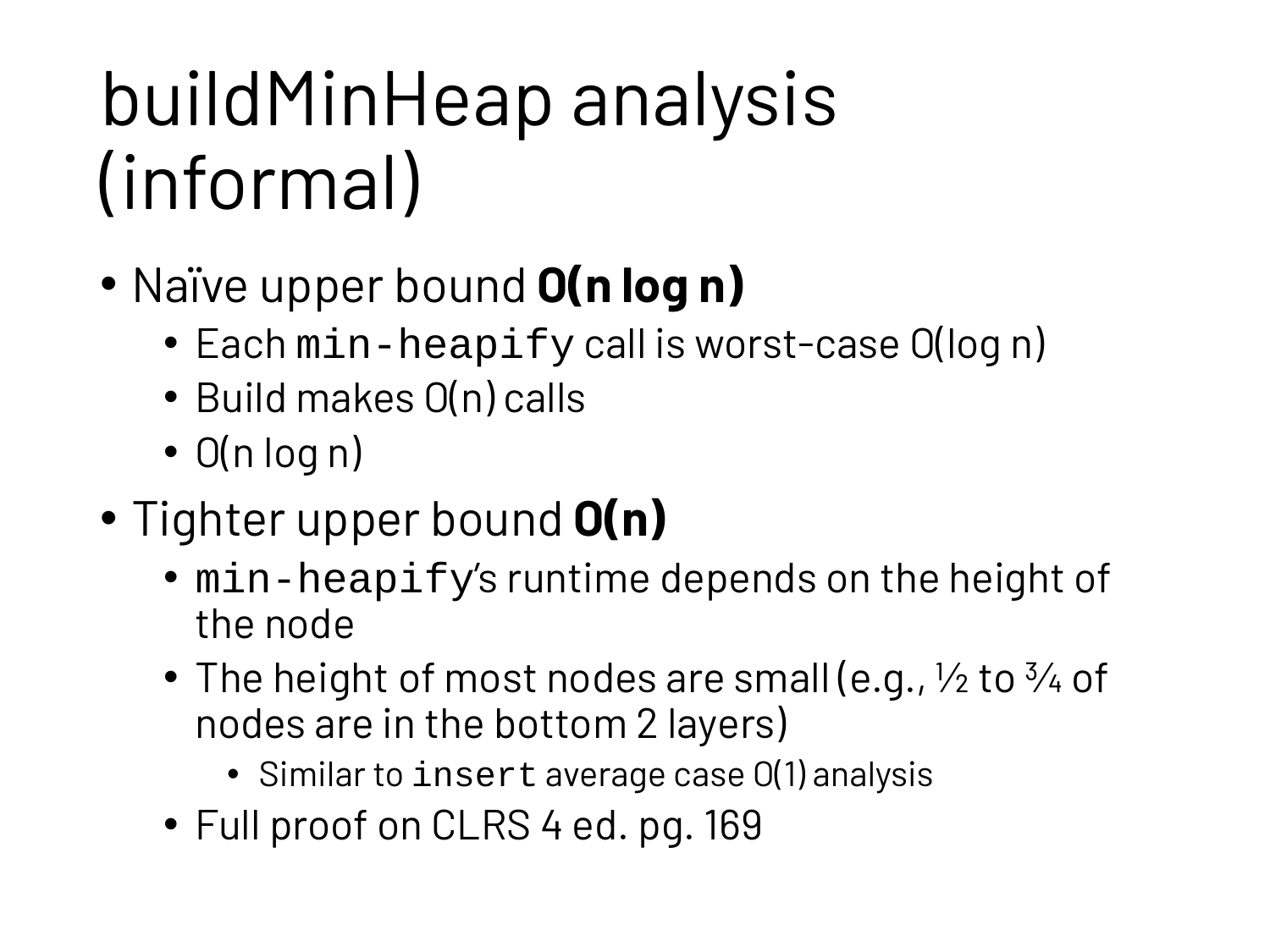

# buildMinHeap analysis (informal)
Naïve upper bound O(n log n)
Each min-heapify call is worst-case O(log n)
Build makes O(n) calls
O(n log n)
Tighter upper bound O(n)
min-heapify’s runtime depends on the height of the node
The height of most nodes are small (e.g., ½ to ¾ of nodes are in the bottom 2 layers)
Similar to insert average case O(1) analysis
Full proof on CLRS 4 ed. pg. 169